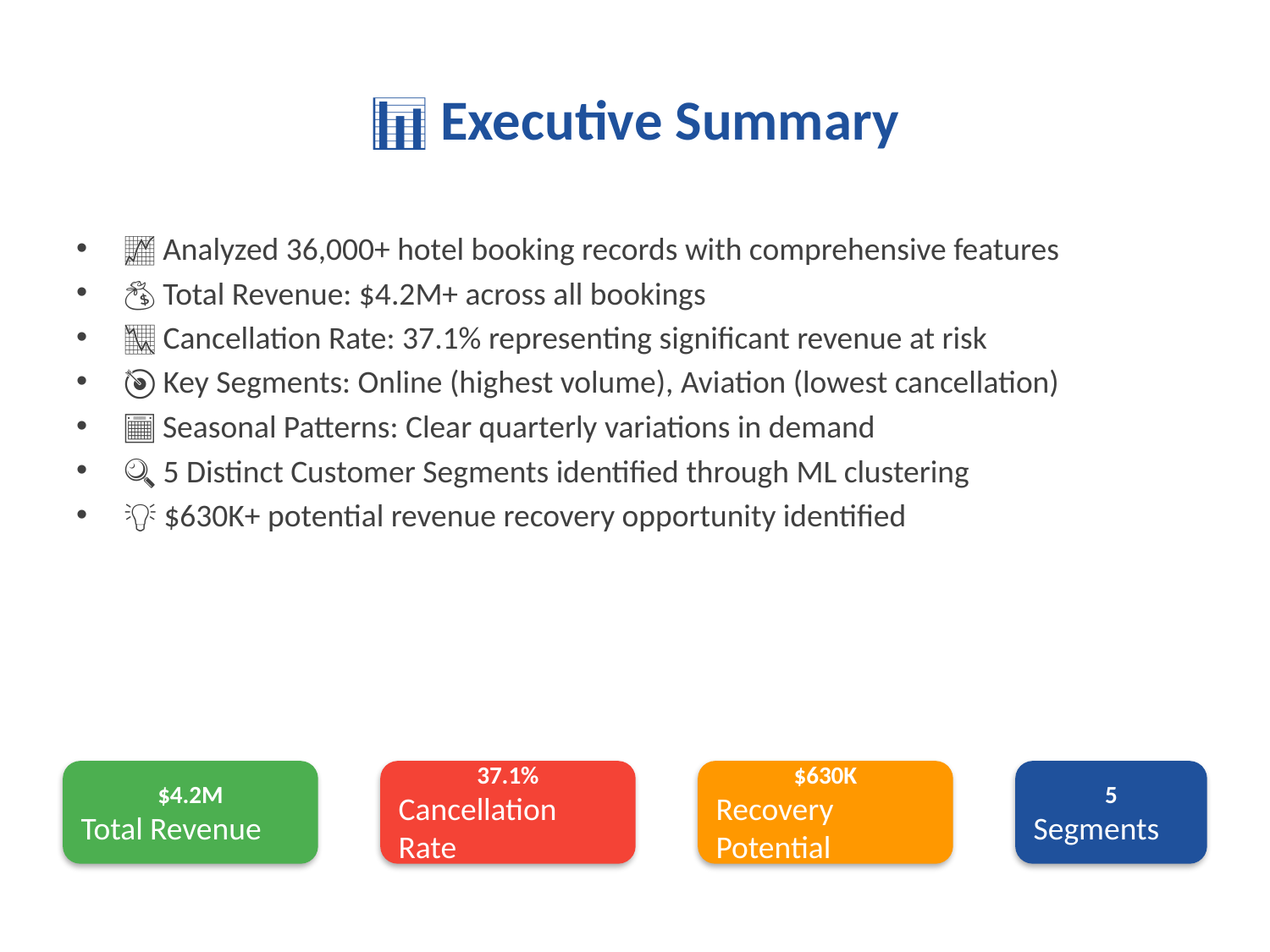

# 📊 Executive Summary
📈 Analyzed 36,000+ hotel booking records with comprehensive features
💰 Total Revenue: $4.2M+ across all bookings
📉 Cancellation Rate: 37.1% representing significant revenue at risk
🎯 Key Segments: Online (highest volume), Aviation (lowest cancellation)
📅 Seasonal Patterns: Clear quarterly variations in demand
🔍 5 Distinct Customer Segments identified through ML clustering
💡 $630K+ potential revenue recovery opportunity identified
$4.2M
Total Revenue
37.1%
Cancellation Rate
$630K
Recovery Potential
5
Segments